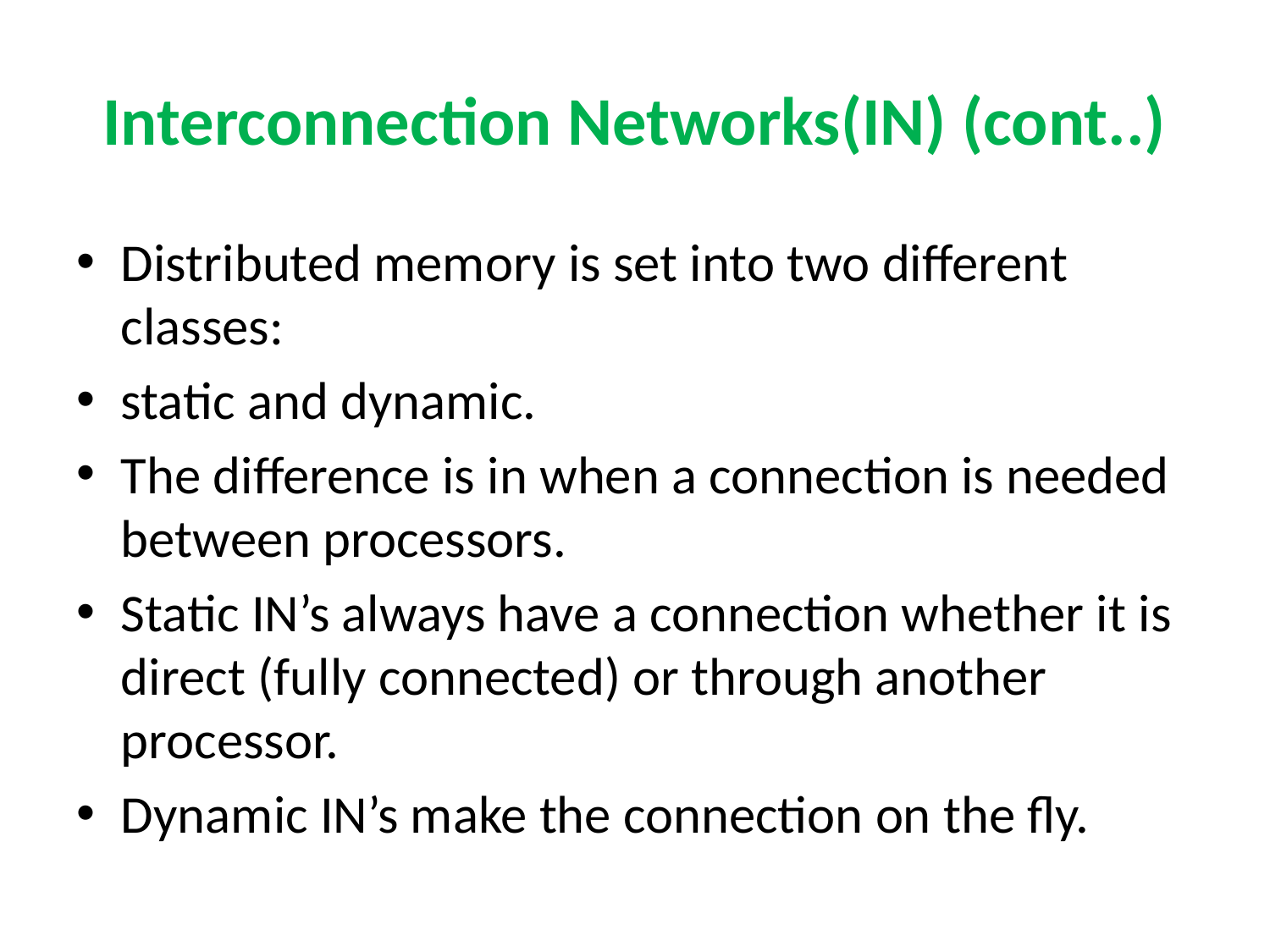

# Interconnection Networks(IN) (cont..)
Distributed memory is set into two different classes:
static and dynamic.
The difference is in when a connection is needed between processors.
Static IN’s always have a connection whether it is direct (fully connected) or through another processor.
Dynamic IN’s make the connection on the fly.